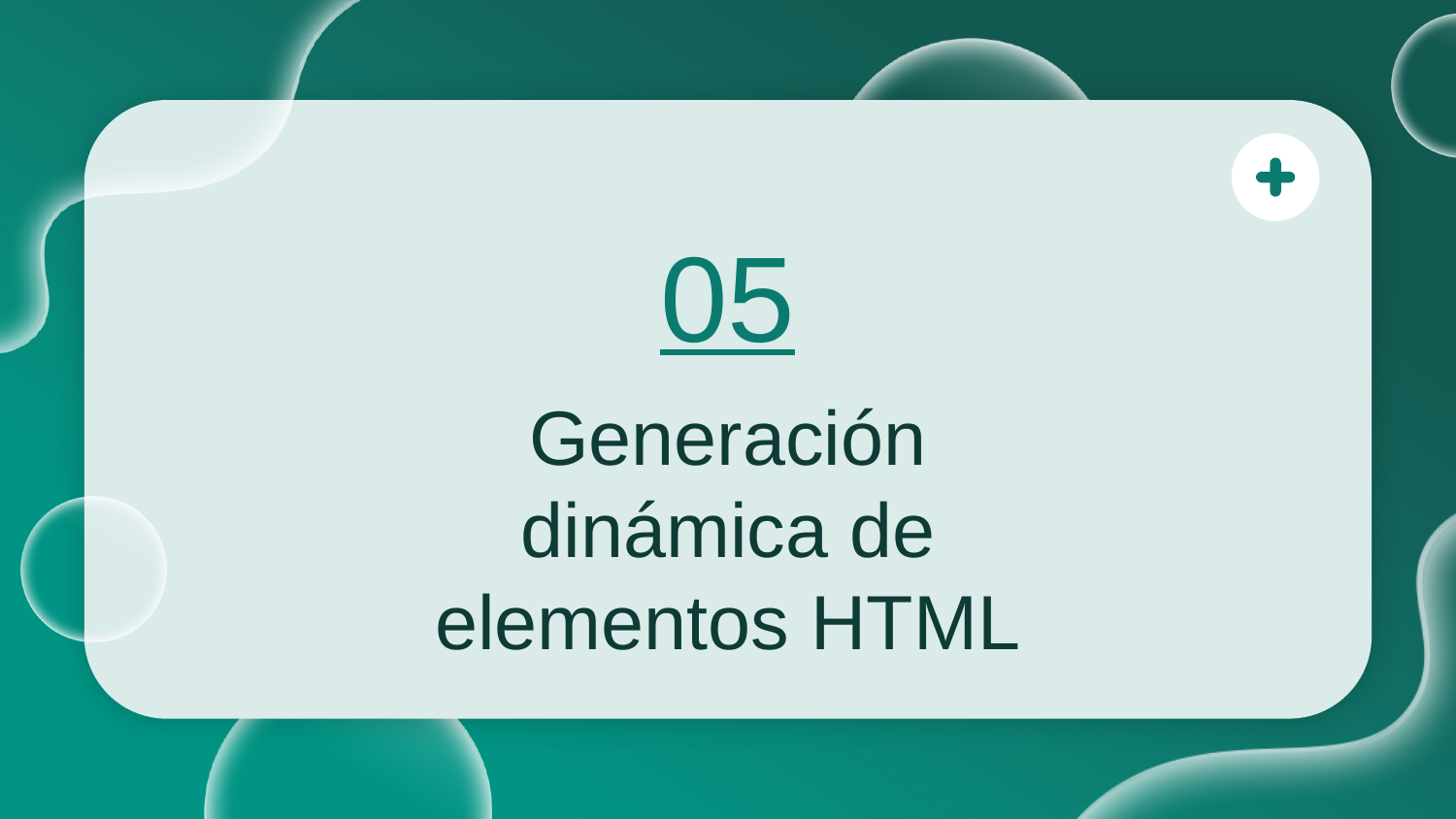

05
# Generación dinámica de elementos HTML